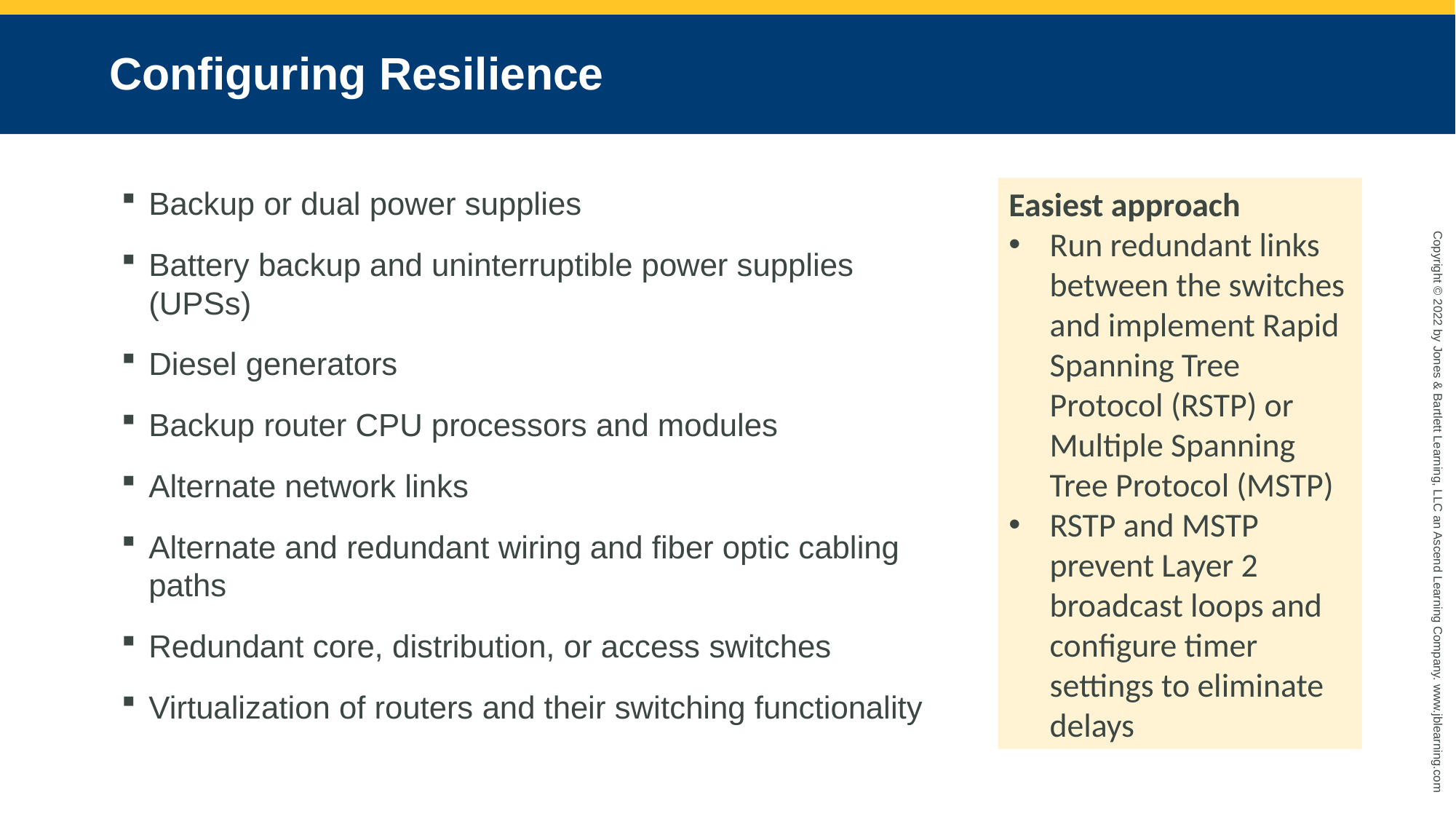

# Configuring Resilience
Backup or dual power supplies
Battery backup and uninterruptible power supplies (UPSs)
Diesel generators
Backup router CPU processors and modules
Alternate network links
Alternate and redundant wiring and fiber optic cabling paths
Redundant core, distribution, or access switches
Virtualization of routers and their switching functionality
Easiest approach
Run redundant links between the switches and implement Rapid Spanning Tree Protocol (RSTP) or Multiple Spanning Tree Protocol (MSTP)
RSTP and MSTP prevent Layer 2 broadcast loops and configure timer settings to eliminate delays